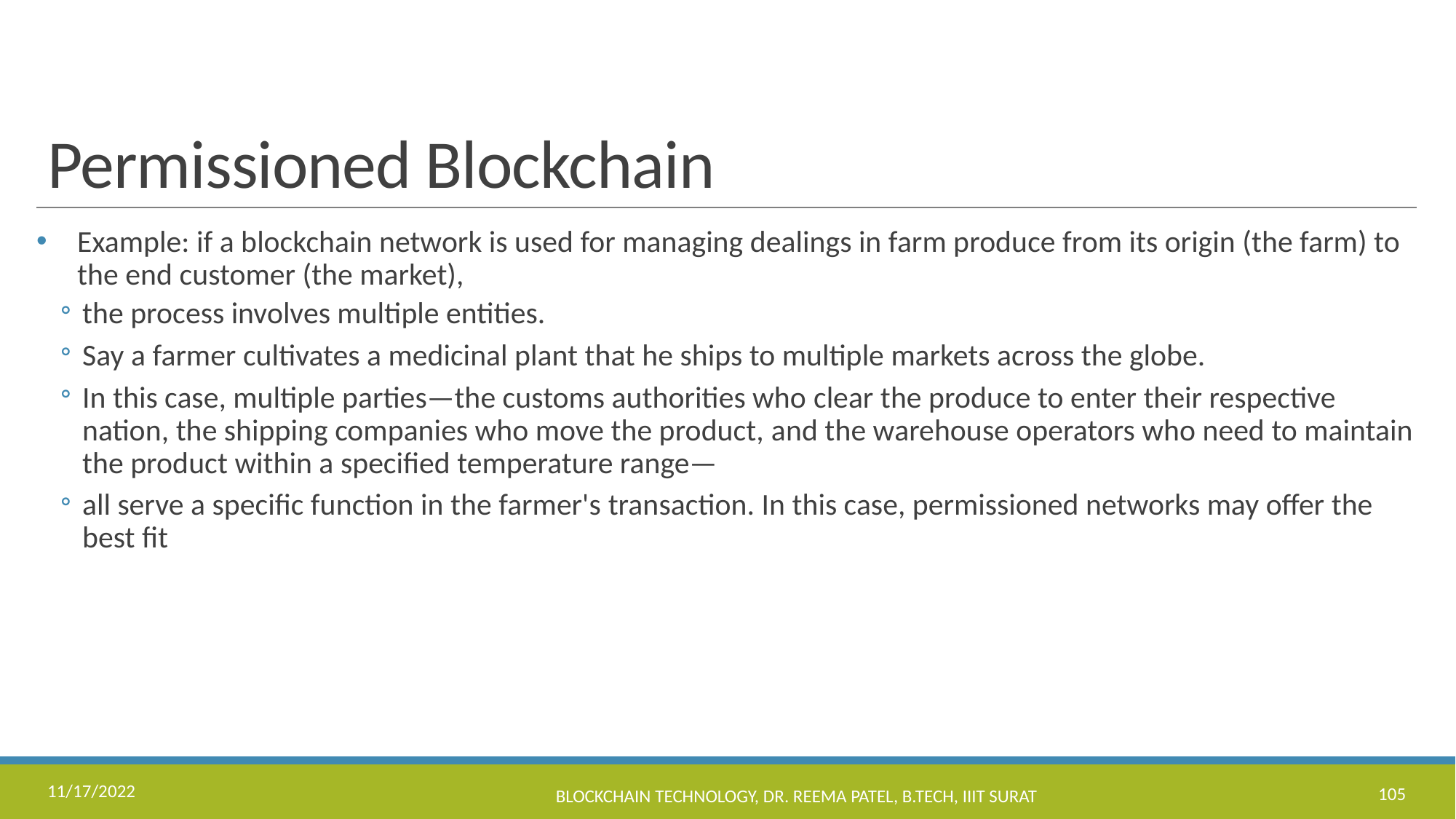

# Permissioned Blockchain
Example: if a blockchain network is used for managing dealings in farm produce from its origin (the farm) to the end customer (the market),
the process involves multiple entities.
Say a farmer cultivates a medicinal plant that he ships to multiple markets across the globe.
In this case, multiple parties—the customs authorities who clear the produce to enter their respective nation, the shipping companies who move the product, and the warehouse operators who need to maintain the product within a specified temperature range—
all serve a specific function in the farmer's transaction. In this case, permissioned networks may offer the best fit
11/17/2022
Blockchain Technology, Dr. Reema Patel, B.Tech, IIIT Surat
105